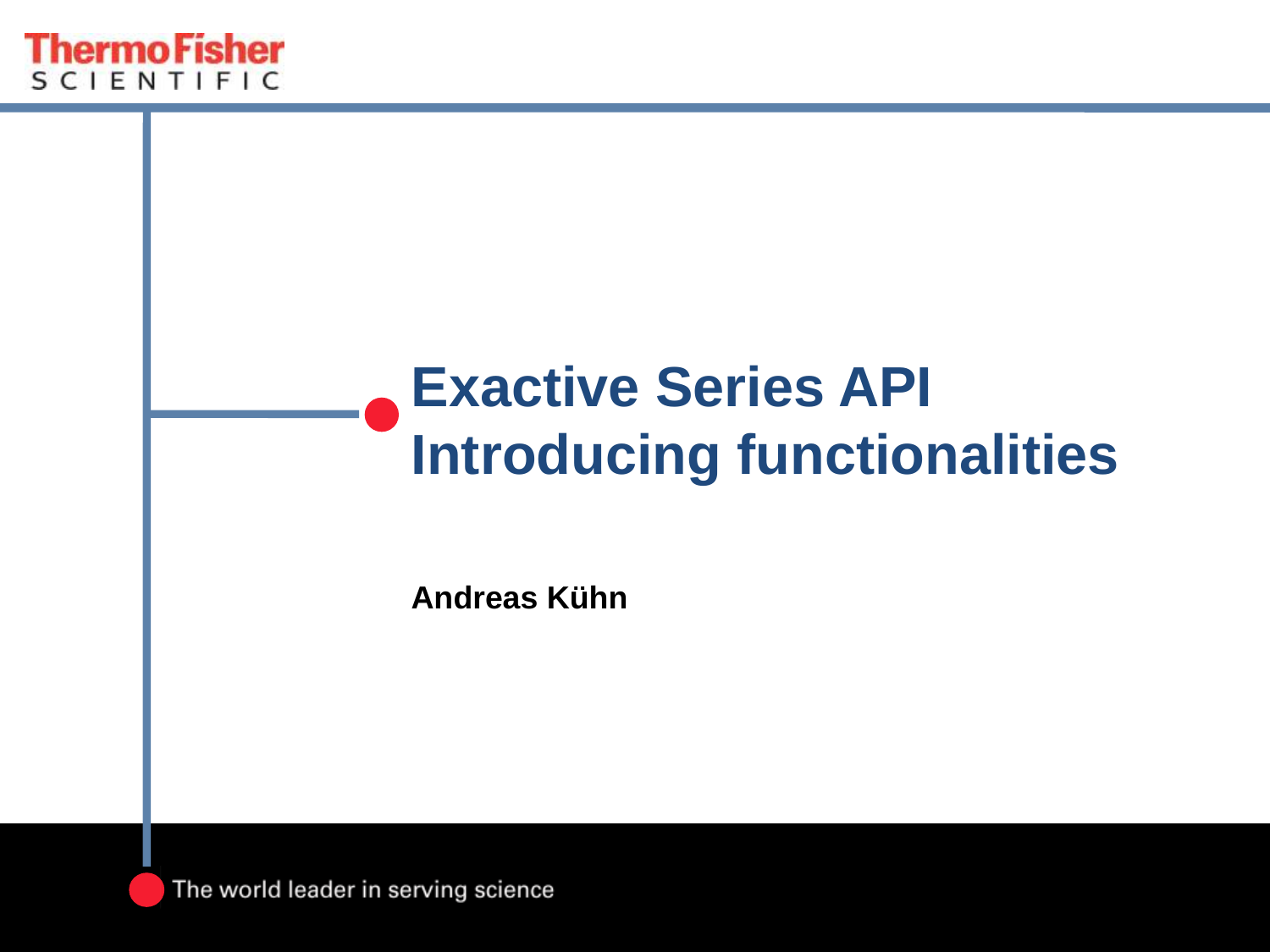

# Exactive Series API Introducing functionalities
Andreas Kühn

<erstellt von>